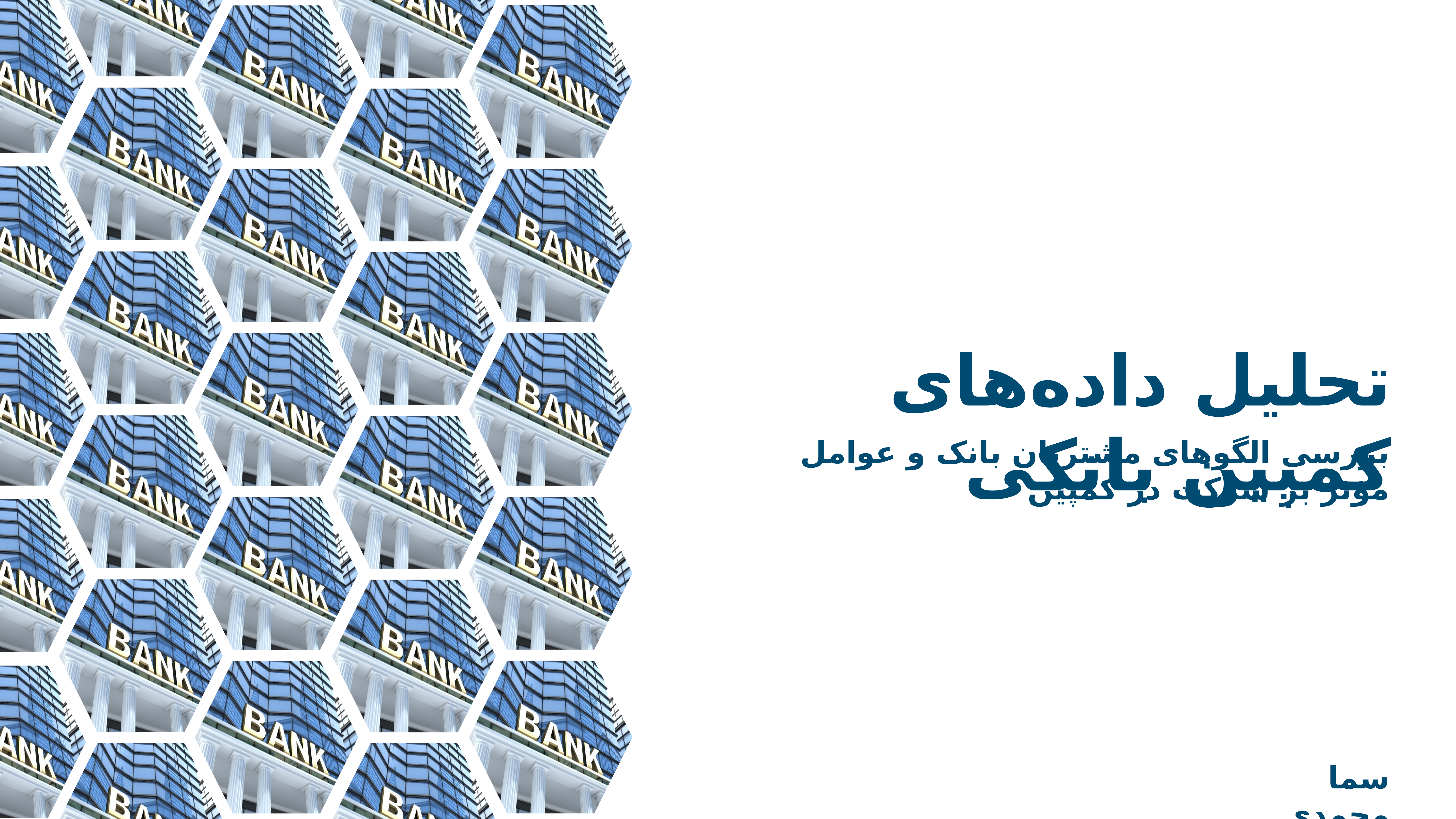

تحلیل داده‌های کمپین بانکی
بررسی الگوهای مشتریان بانک و عوامل مؤثر بر شرکت در کمپین
سما محمدی